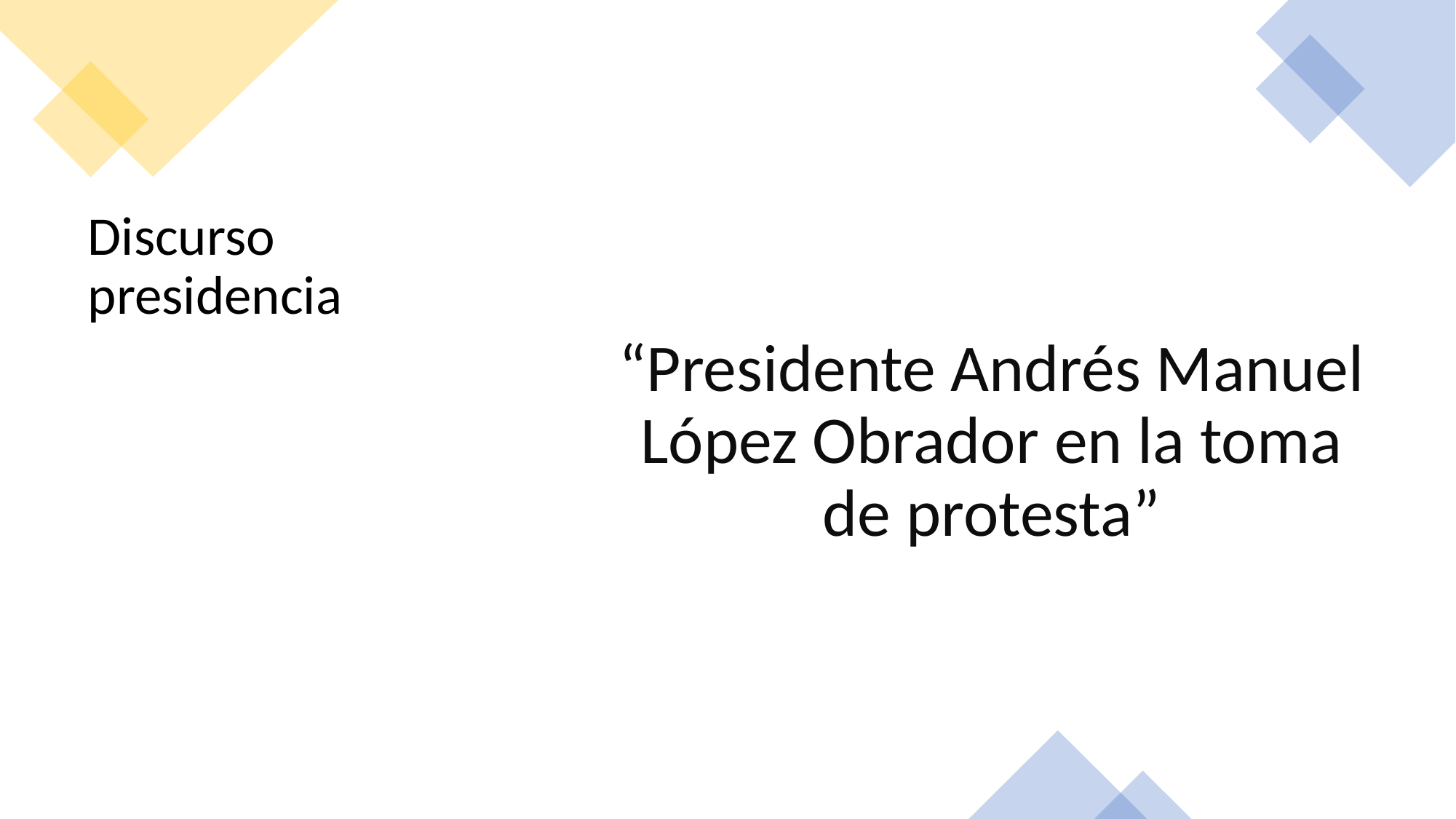

# Discurso presidencia
“Presidente Andrés Manuel López Obrador en la toma de protesta”